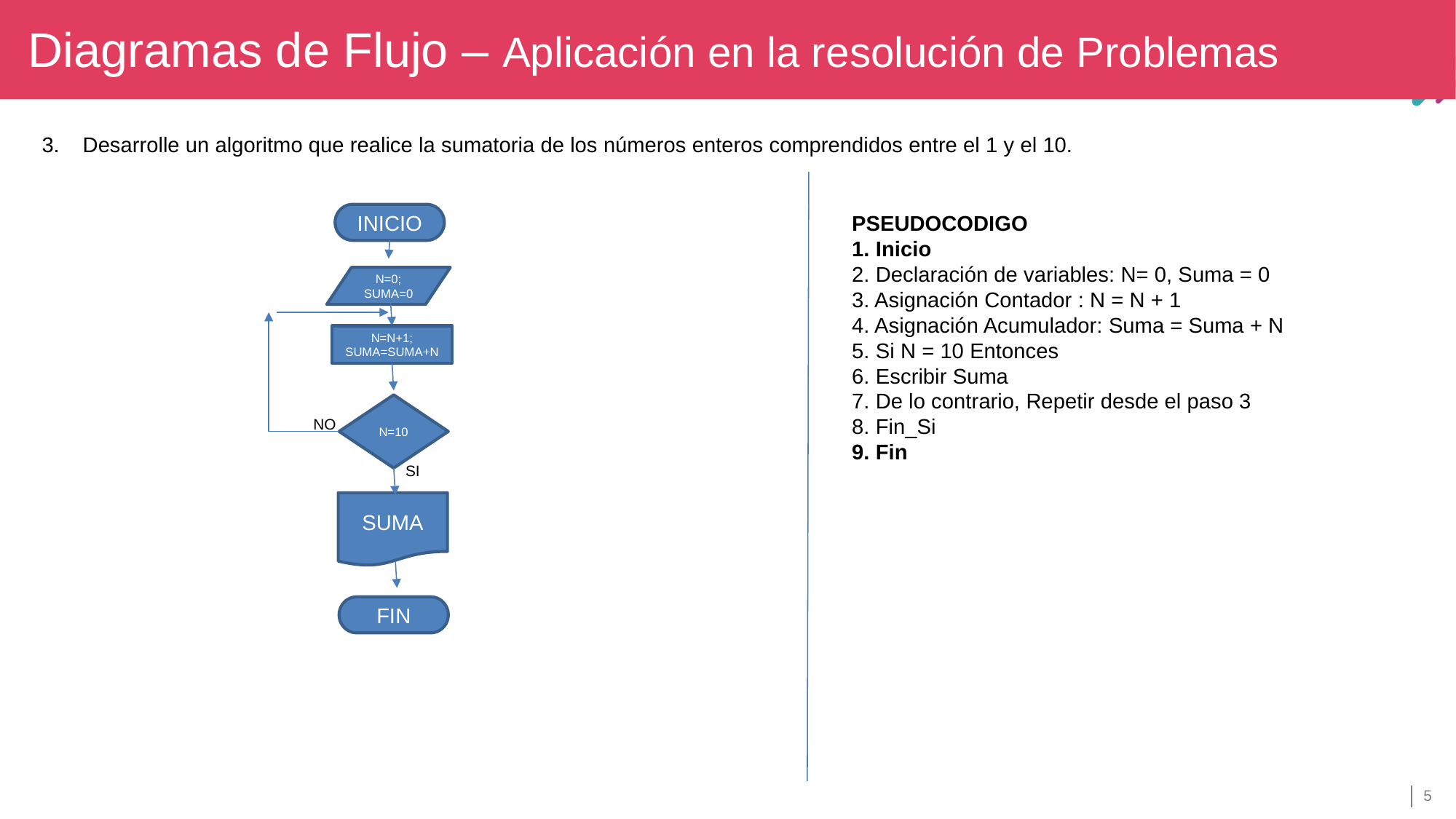

Diagramas de Flujo – Aplicación en la resolución de Problemas
TÍTULO SECCIÓN
TÍTULO
Desarrolle un algoritmo que realice la sumatoria de los números enteros comprendidos entre el 1 y el 10.
INICIO
PSEUDOCODIGO
1. Inicio
2. Declaración de variables: N= 0, Suma = 0
3. Asignación Contador : N = N + 1
4. Asignación Acumulador: Suma = Suma + N
5. Si N = 10 Entonces
6. Escribir Suma
7. De lo contrario, Repetir desde el paso 3
8. Fin_Si
9. Fin
N=0;
SUMA=0
N=N+1;
SUMA=SUMA+N
N=10
NO
SI
SUMA
FIN